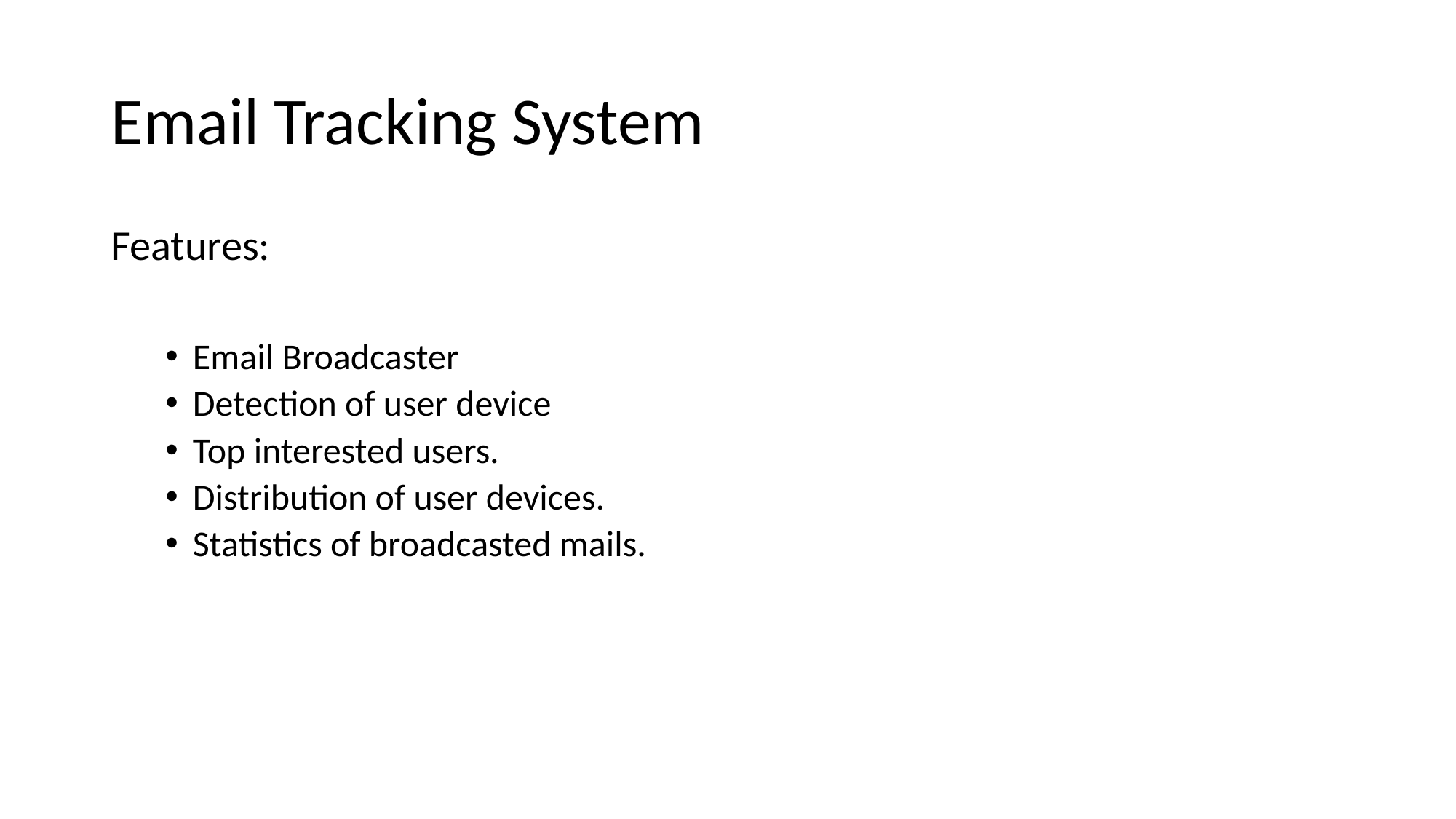

# Email Tracking System
Features:

Email Broadcaster
Detection of user device
Top interested users.
Distribution of user devices.
Statistics of broadcasted mails.